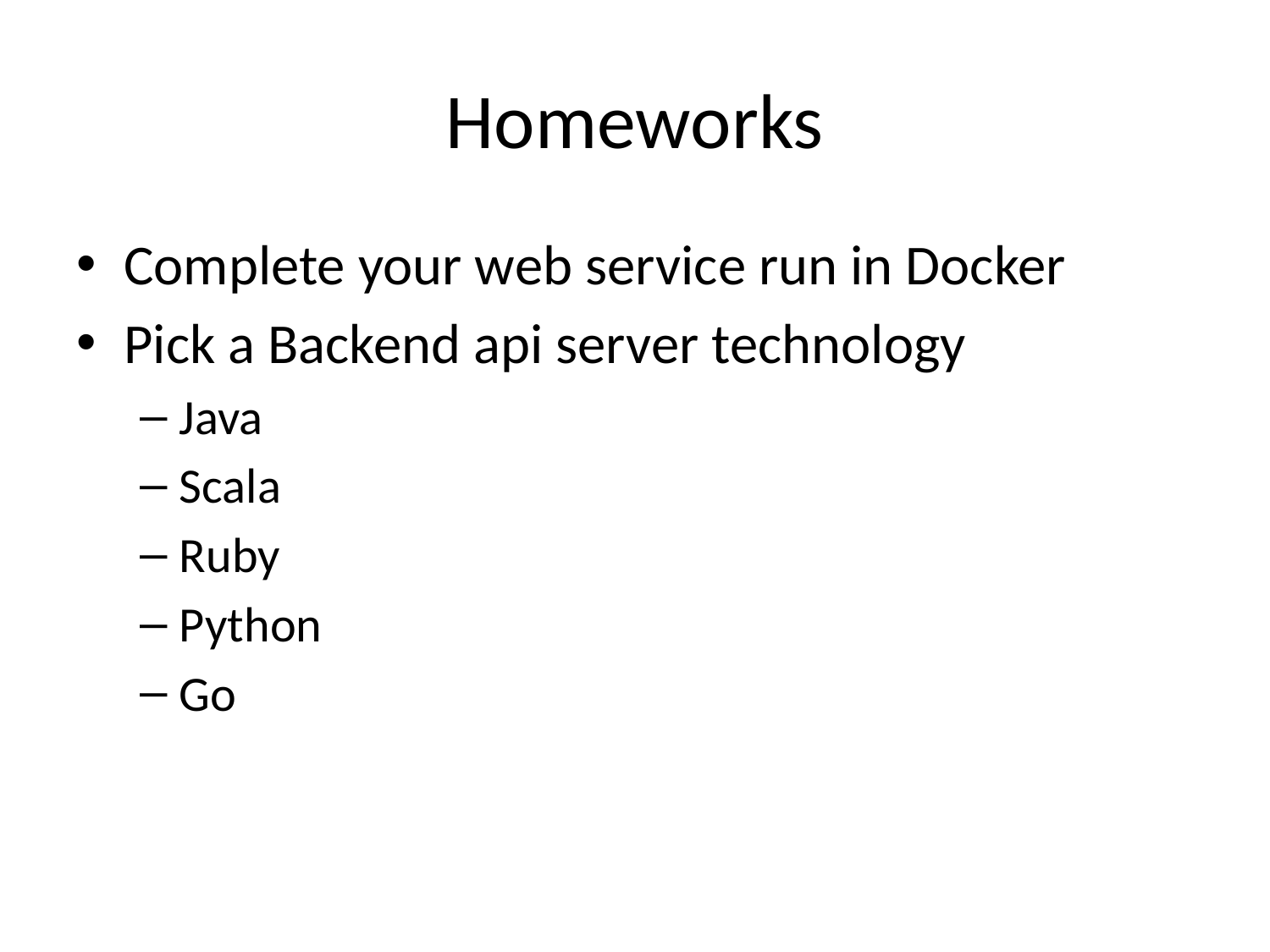

# Homeworks
Complete your web service run in Docker
Pick a Backend api server technology
Java
Scala
Ruby
Python
Go